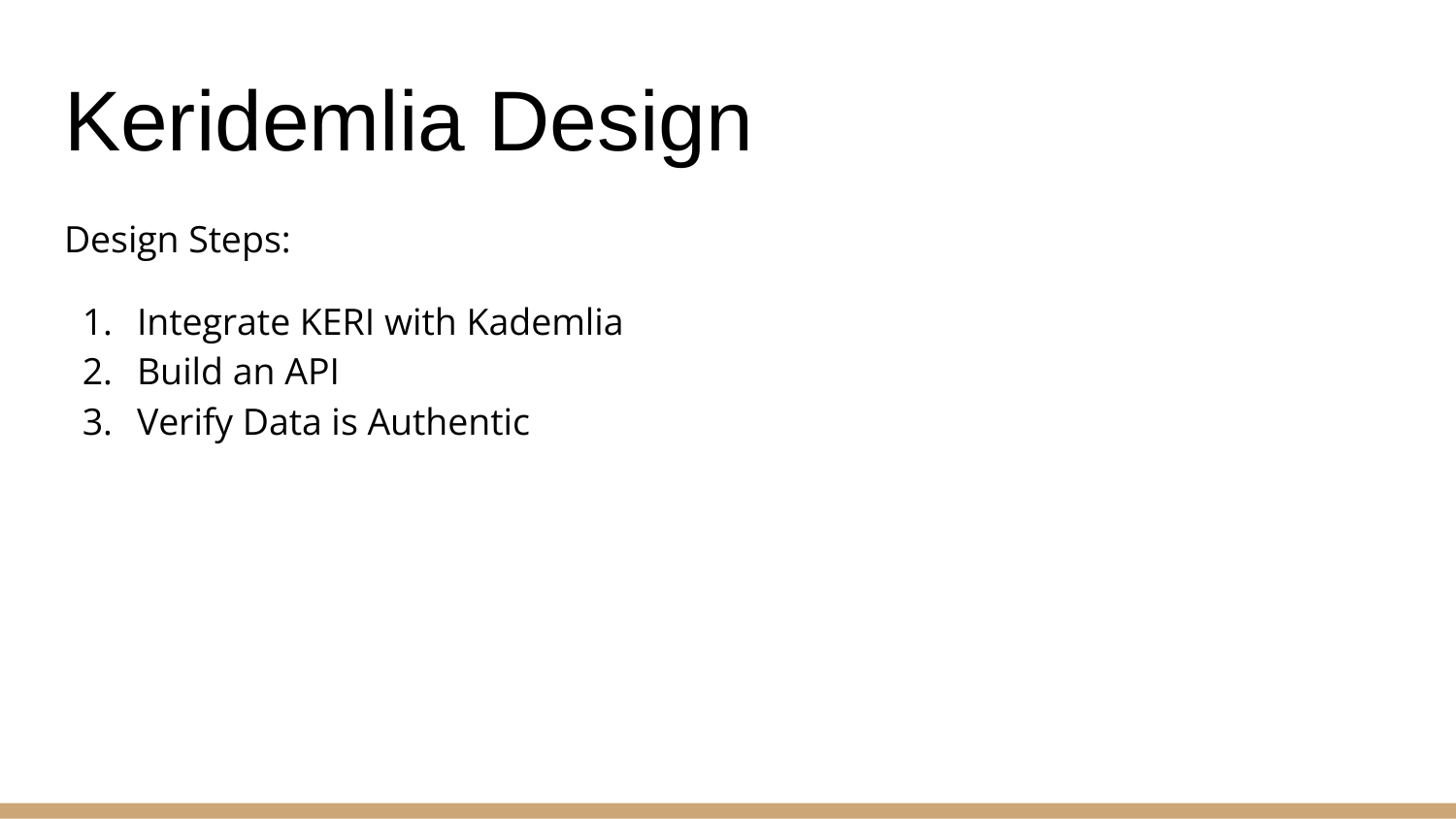

# Keridemlia Design
Design Steps:
Integrate KERI with Kademlia
Build an API
Verify Data is Authentic